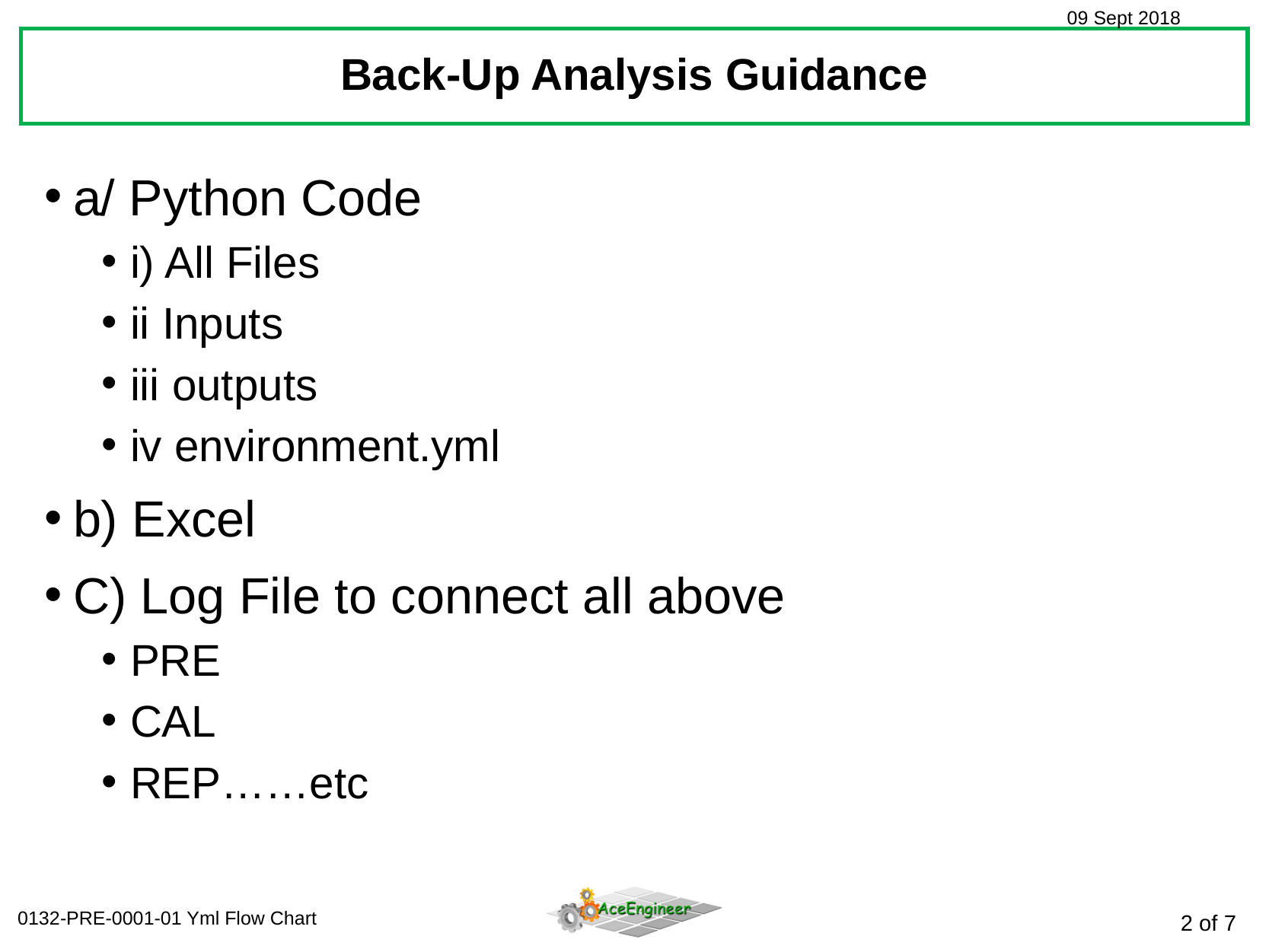

Back-Up Analysis Guidance
a/ Python Code
i) All Files
ii Inputs
iii outputs
iv environment.yml
b) Excel
C) Log File to connect all above
PRE
CAL
REP……etc